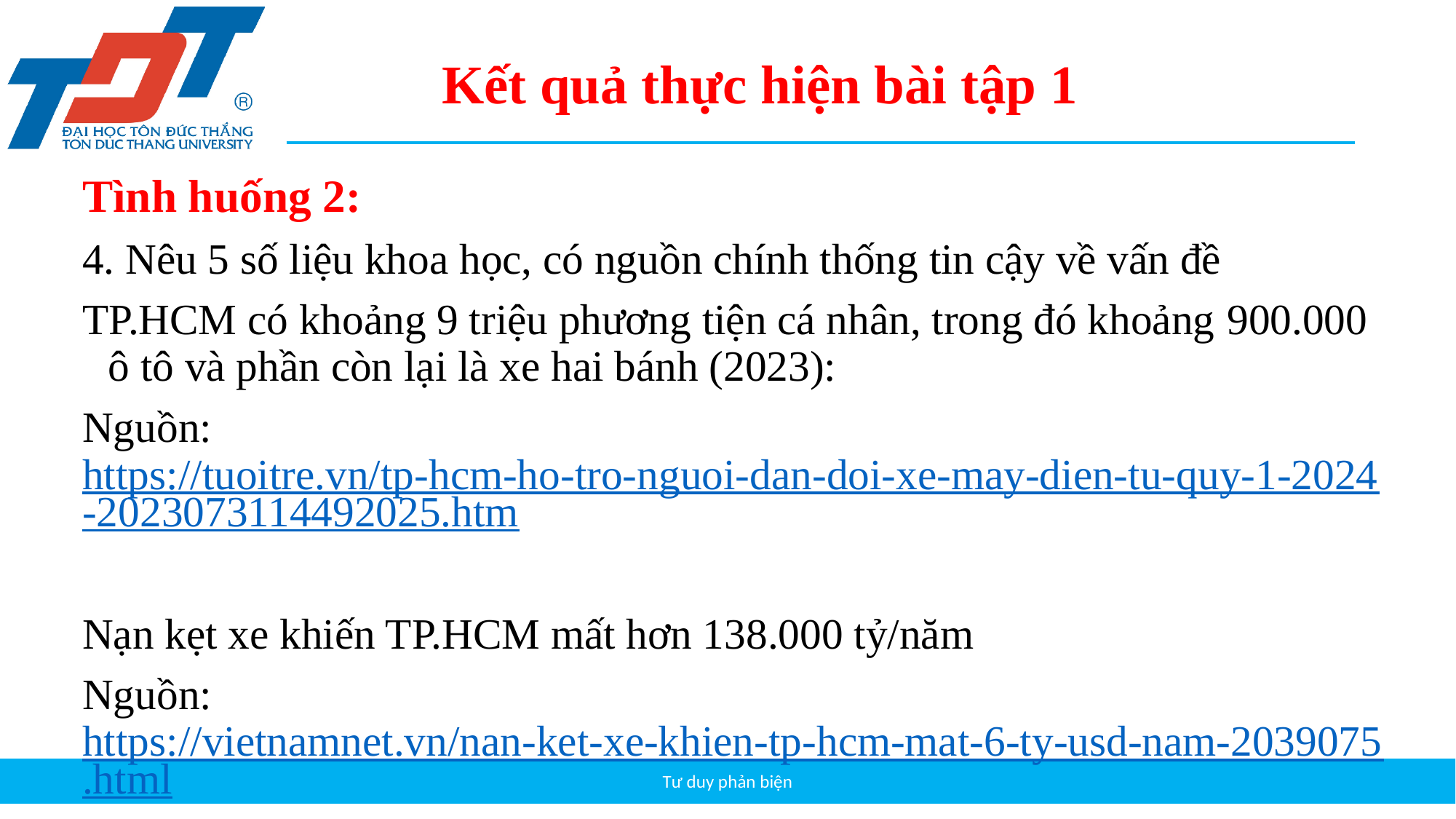

Kết quả thực hiện bài tập 1
Tình huống 2:
4. Nêu 5 số liệu khoa học, có nguồn chính thống tin cậy về vấn đề
TP.HCM có khoảng 9 triệu phương tiện cá nhân, trong đó khoảng 900.000 ô tô và phần còn lại là xe hai bánh (2023):
Nguồn: https://tuoitre.vn/tp-hcm-ho-tro-nguoi-dan-doi-xe-may-dien-tu-quy-1-2024-2023073114492025.htm

Nạn kẹt xe khiến TP.HCM mất hơn 138.000 tỷ/năm
Nguồn: https://vietnamnet.vn/nan-ket-xe-khien-tp-hcm-mat-6-ty-usd-nam-2039075.html

Tư duy phản biện